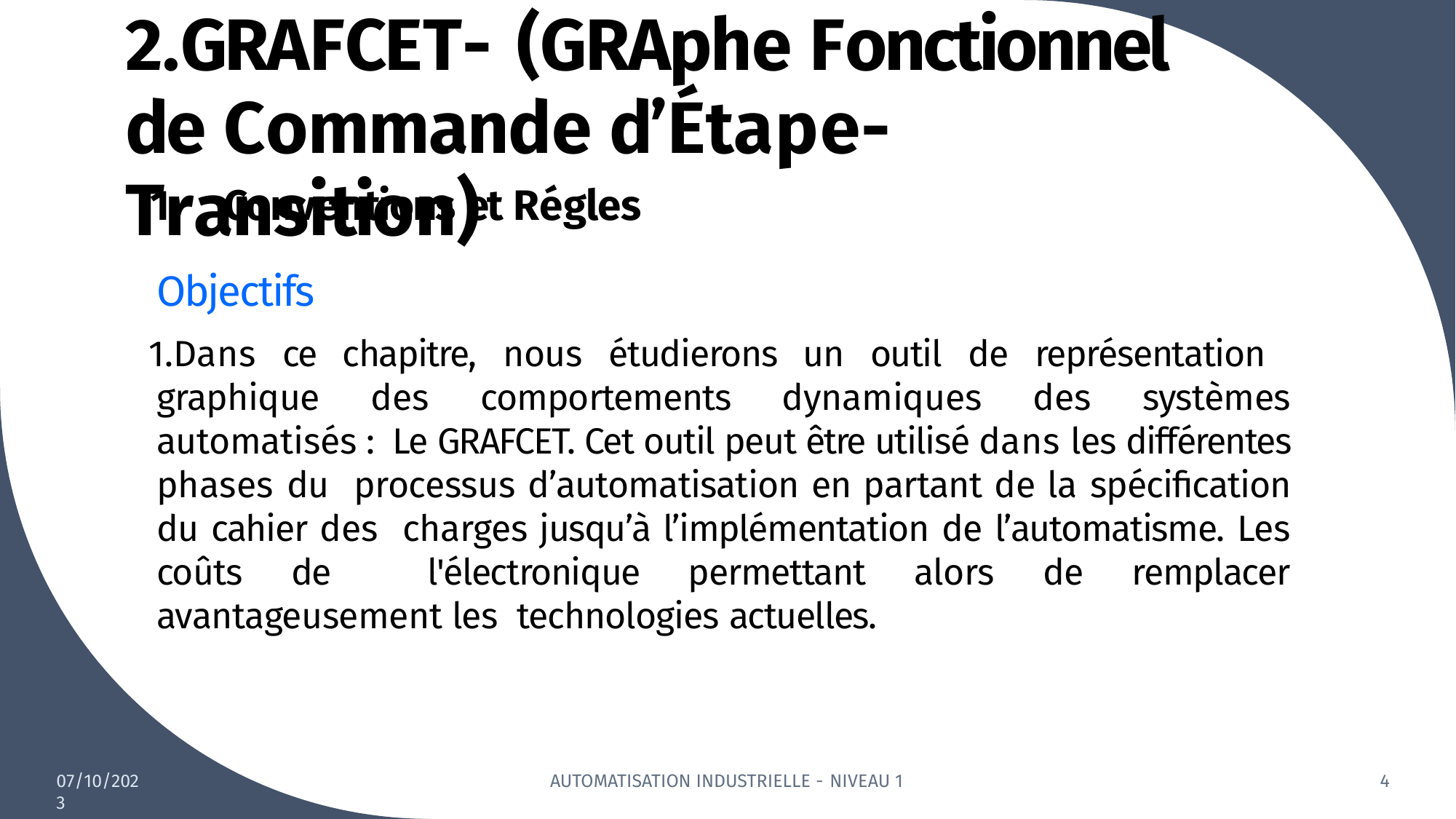

# 2.GRAFCET- (GRAphe Fonctionnel
de Commande d’Étape-Transition)
Conventions et Régles
Objectifs
Dans ce chapitre, nous étudierons un outil de représentation  graphique des comportements dynamiques des systèmes automatisés :  Le GRAFCET. Cet outil peut être utilisé dans les différentes phases du  processus d’automatisation en partant de la spécification du cahier des  charges jusqu’à l’implémentation de l’automatisme. Les coûts de  l'électronique permettant alors de remplacer avantageusement les  technologies actuelles.
07/10/2023
AUTOMATISATION INDUSTRIELLE - NIVEAU 1
4